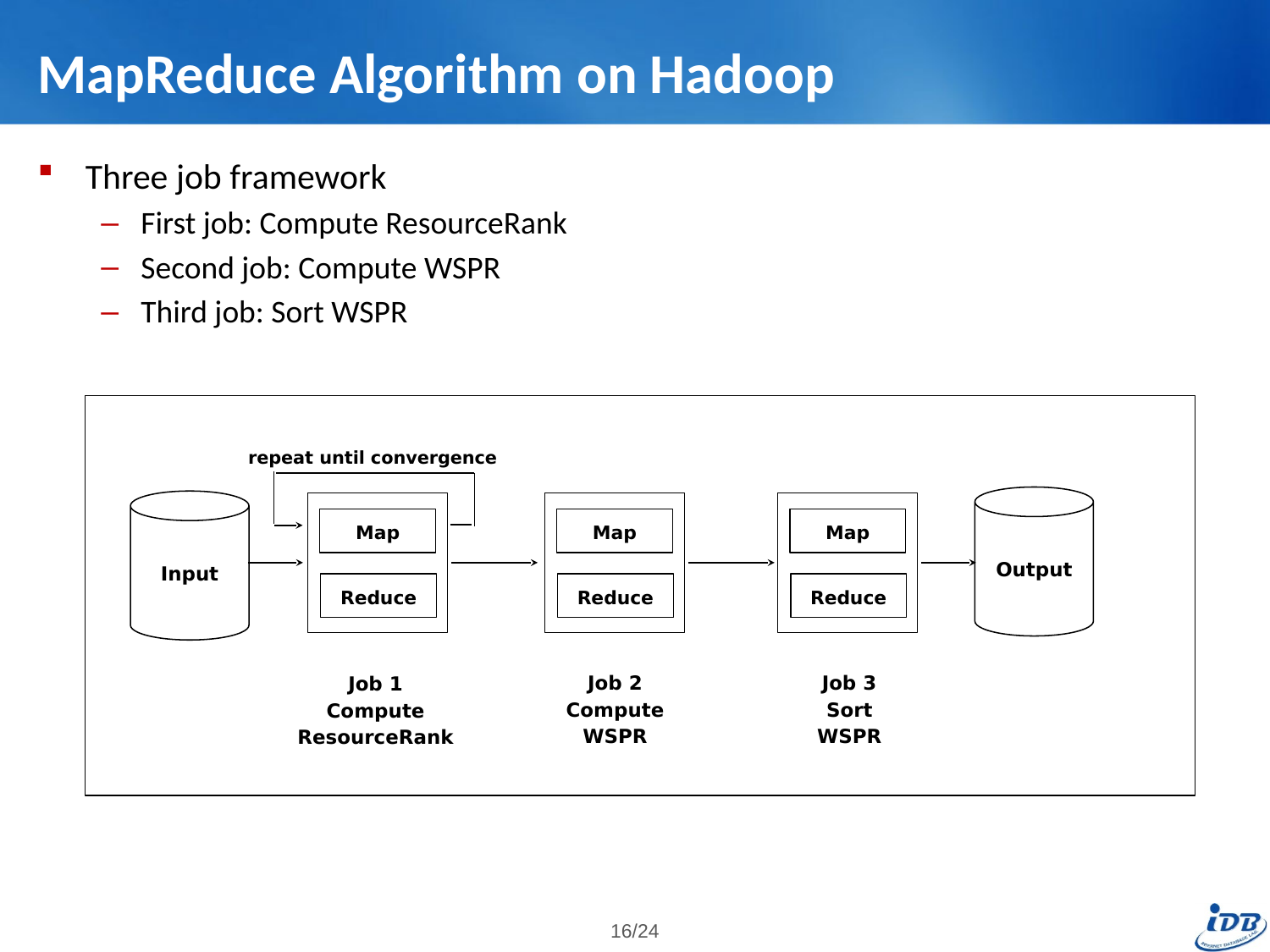

# MapReduce Algorithm on Hadoop
Three job framework
First job: Compute ResourceRank
Second job: Compute WSPR
Third job: Sort WSPR

repeat until convergence
Output
Input

Map
Reduce

Map
Reduce

Map
Reduce
Job 2
Compute
WSPR
Job 3
Sort
WSPR
Job 1
Compute
ResourceRank